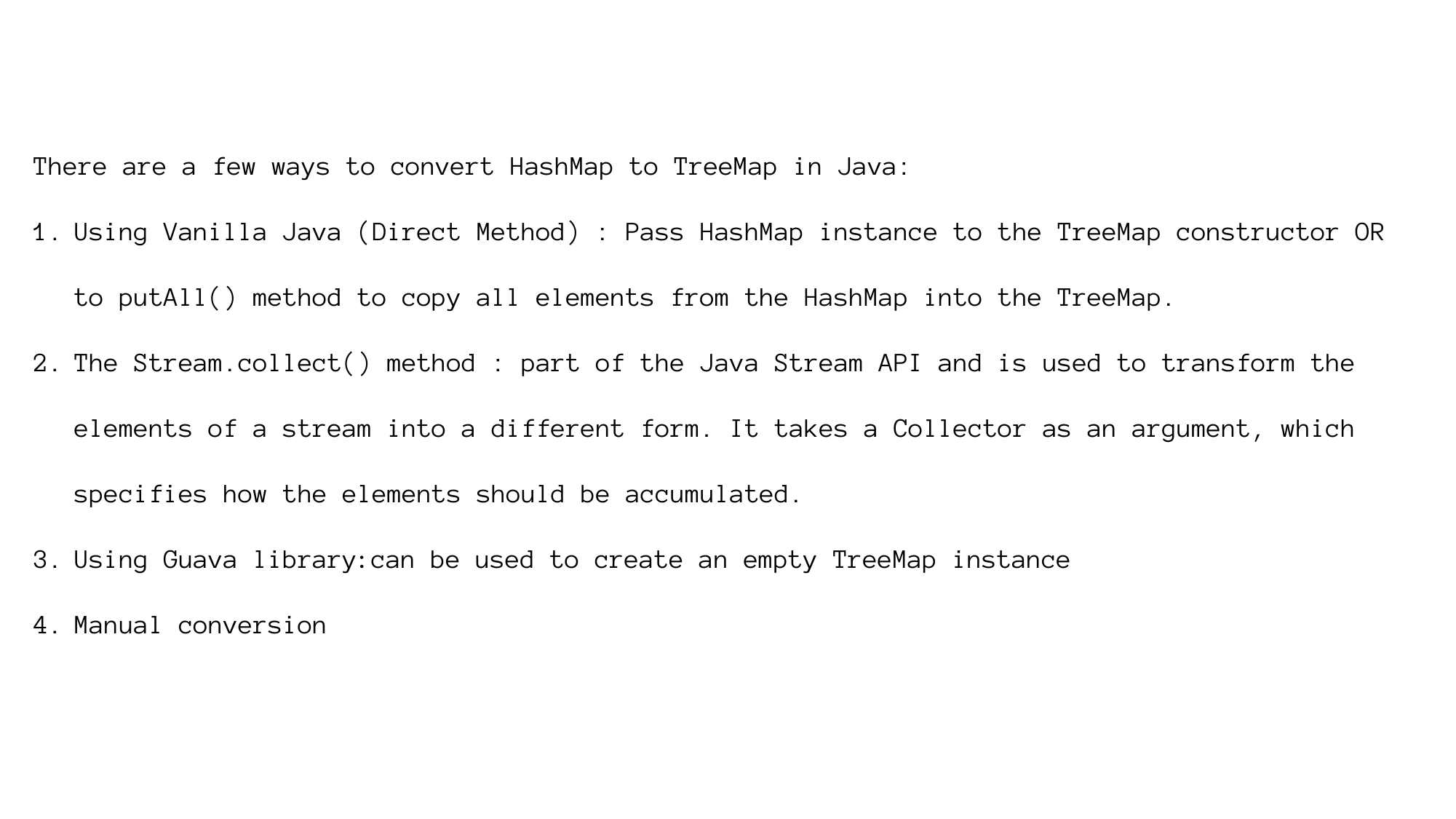

There are a few ways to convert HashMap to TreeMap in Java:
Using Vanilla Java (Direct Method) : Pass HashMap instance to the TreeMap constructor OR to putAll() method to copy all elements from the HashMap into the TreeMap.
The Stream.collect() method : part of the Java Stream API and is used to transform the elements of a stream into a different form. It takes a Collector as an argument, which specifies how the elements should be accumulated.
Using Guava library: can be used to create an empty TreeMap instance
Manual conversion